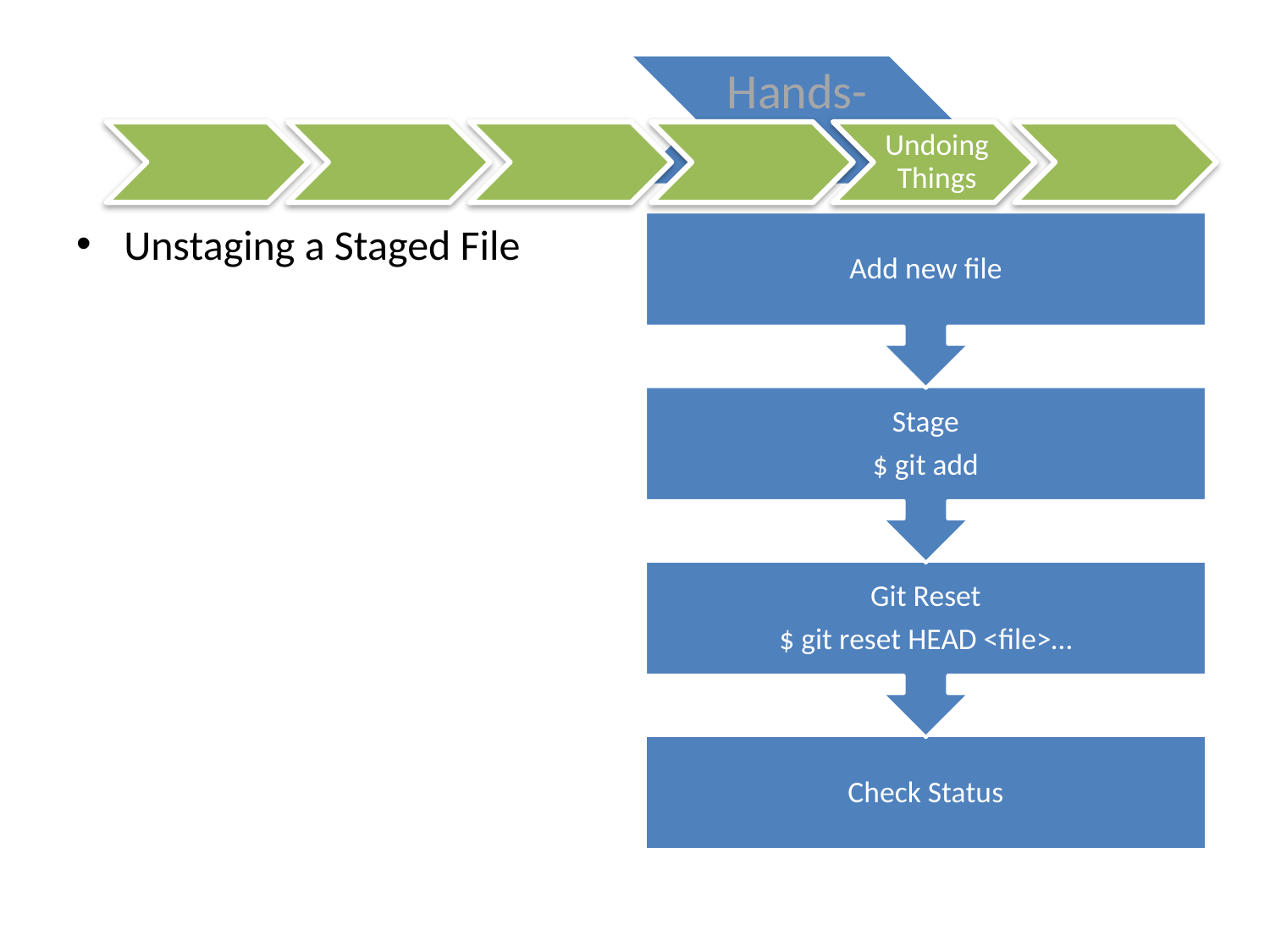

Hands-on

Undoing Things

#
Unstaging a Staged File
Check Status
Git Reset
$ git reset HEAD <file>…
Stage
$ git add
Add new file